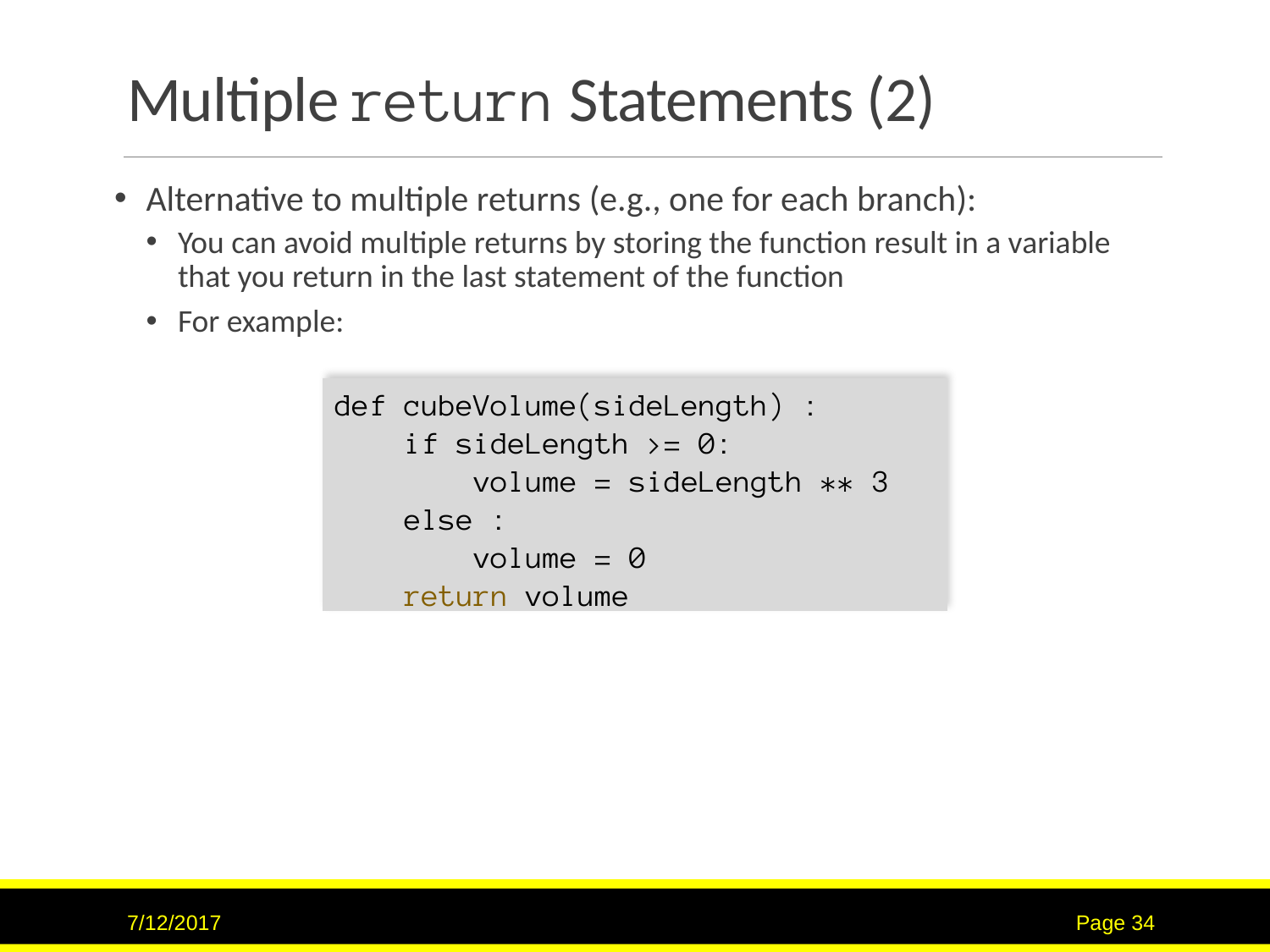

# Multiple return Statements (2)
Alternative to multiple returns (e.g., one for each branch):
You can avoid multiple returns by storing the function result in a variable that you return in the last statement of the function
For example:
def cubeVolume(sideLength) :
    if sideLength >= 0:
        volume = sideLength ** 3
    else :
        volume = 0
    return volume
7/12/2017
Page 34